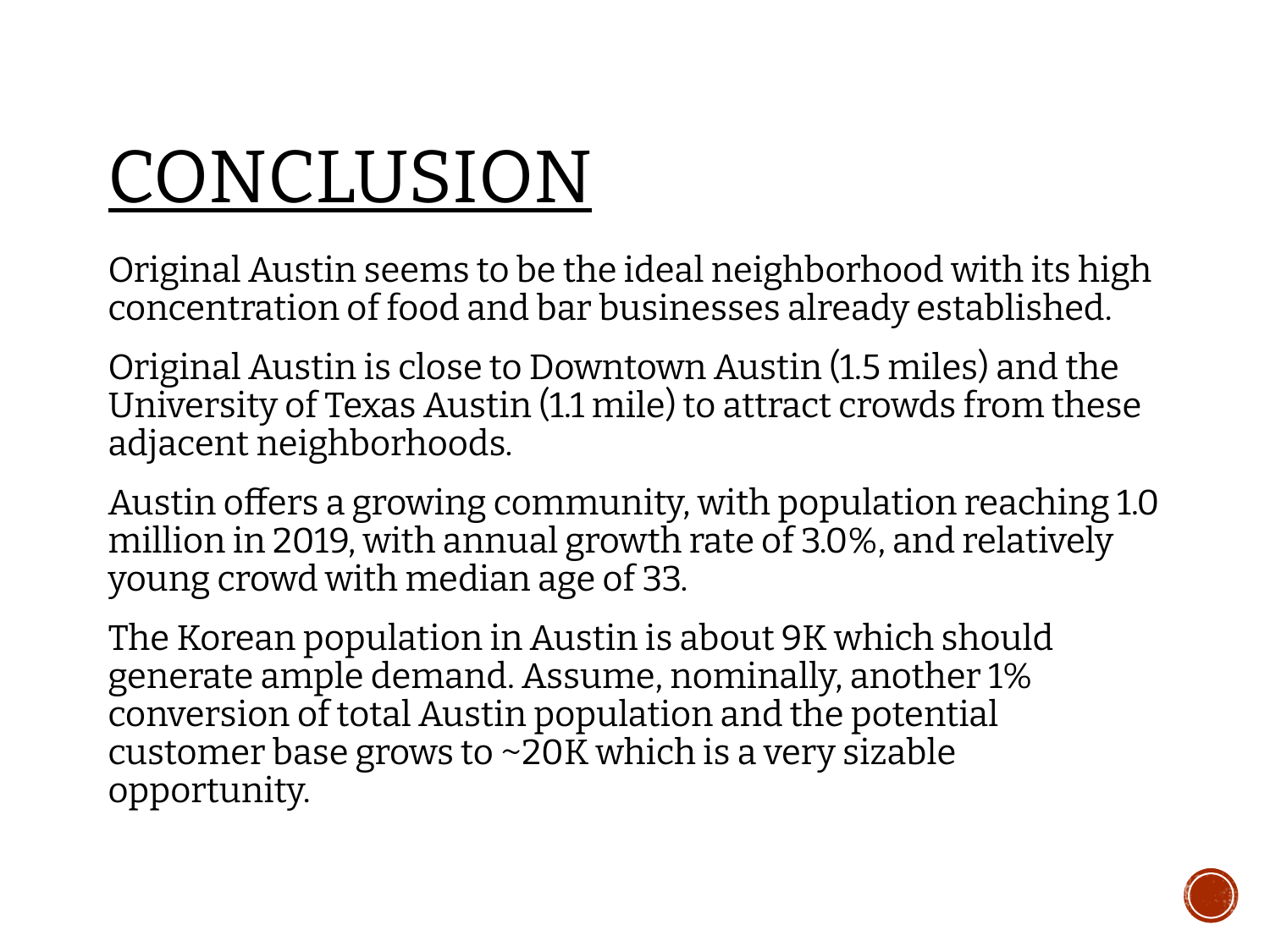

# Conclusion
Original Austin seems to be the ideal neighborhood with its high concentration of food and bar businesses already established.
Original Austin is close to Downtown Austin (1.5 miles) and the University of Texas Austin (1.1 mile) to attract crowds from these adjacent neighborhoods.
Austin offers a growing community, with population reaching 1.0 million in 2019, with annual growth rate of 3.0%, and relatively young crowd with median age of 33.
The Korean population in Austin is about 9K which should generate ample demand. Assume, nominally, another 1% conversion of total Austin population and the potential customer base grows to ~20K which is a very sizable opportunity.